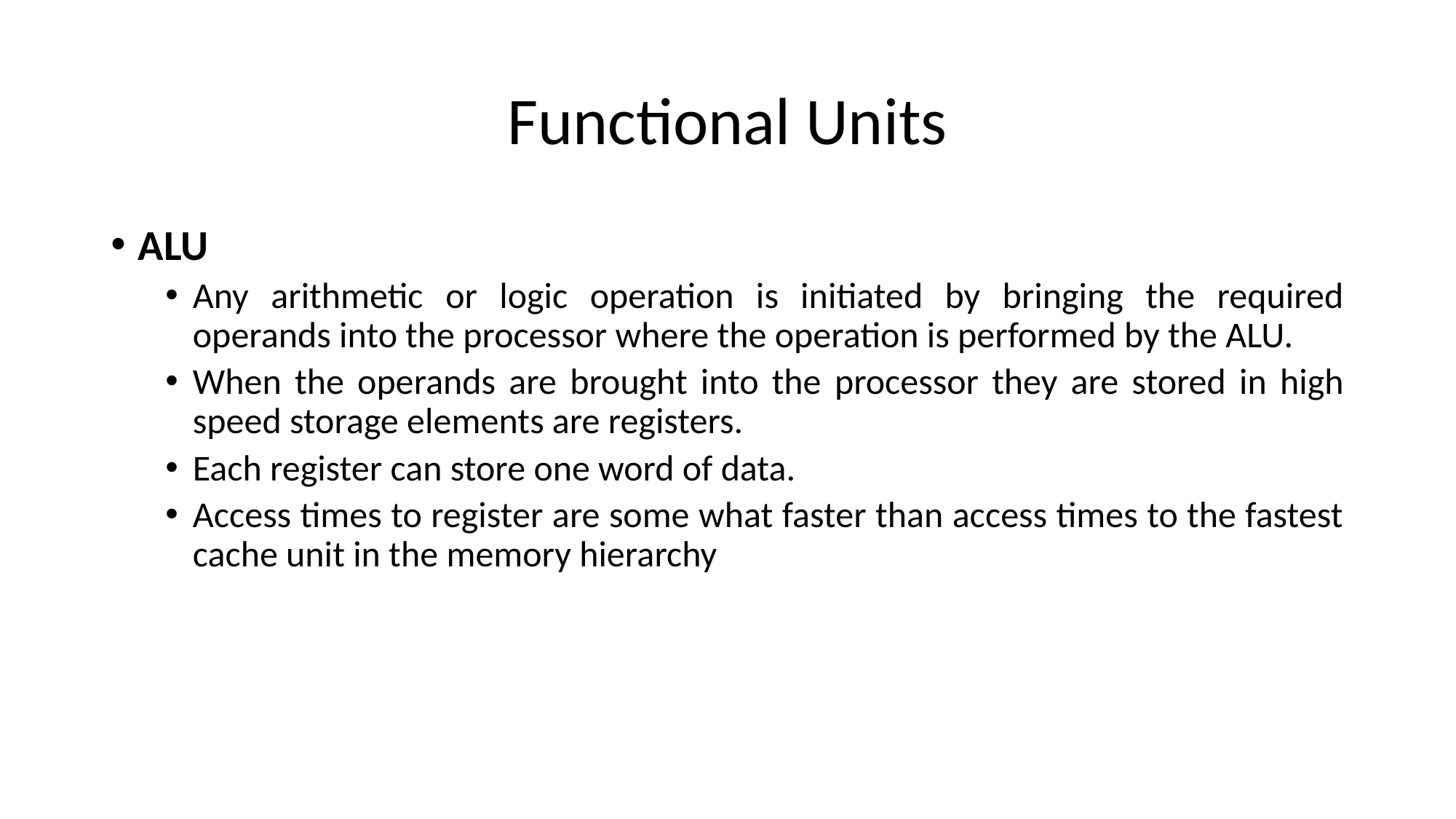

# Functional Units
ALU
Any arithmetic or logic operation is initiated by bringing the required operands into the processor where the operation is performed by the ALU.
When the operands are brought into the processor they are stored in high speed storage elements are registers.
Each register can store one word of data.
Access times to register are some what faster than access times to the fastest cache unit in the memory hierarchy